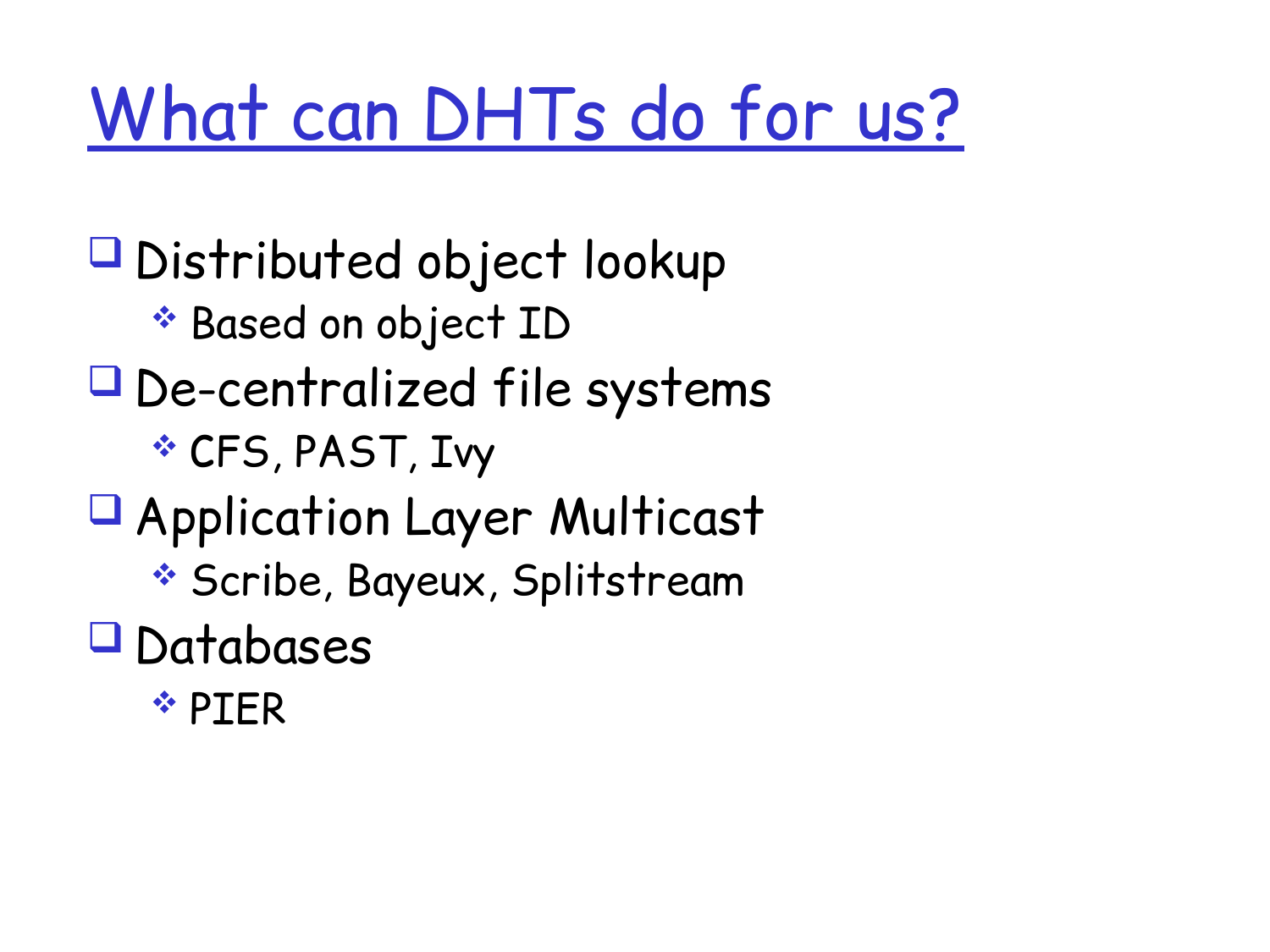

# What can DHTs do for us?
Distributed object lookup
Based on object ID
De-centralized file systems
CFS, PAST, Ivy
Application Layer Multicast
Scribe, Bayeux, Splitstream
Databases
PIER